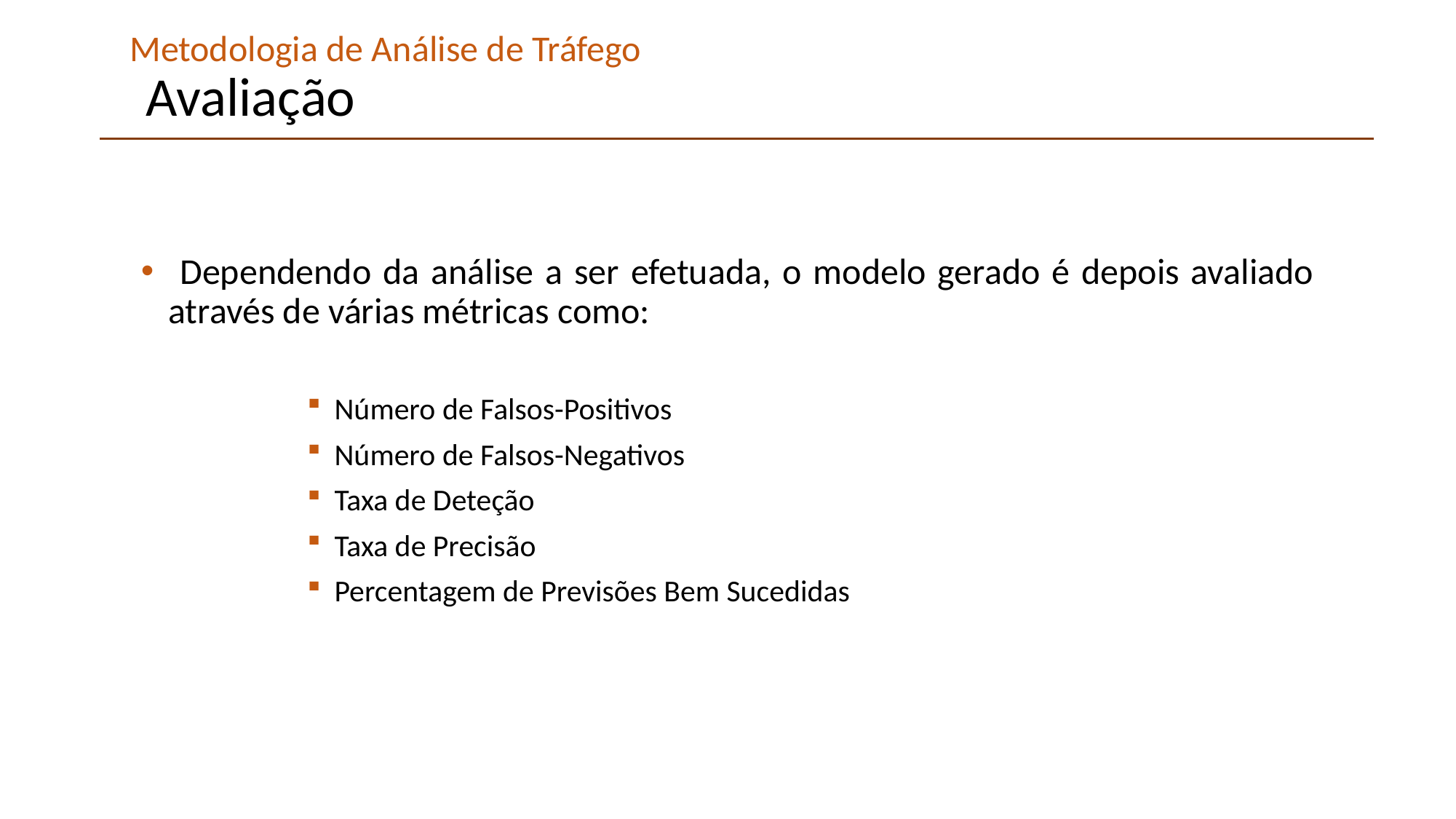

# Metodologia de Análise de Tráfego Avaliação
 Dependendo da análise a ser efetuada, o modelo gerado é depois avaliado através de várias métricas como:
Número de Falsos-Positivos
Número de Falsos-Negativos
Taxa de Deteção
Taxa de Precisão
Percentagem de Previsões Bem Sucedidas